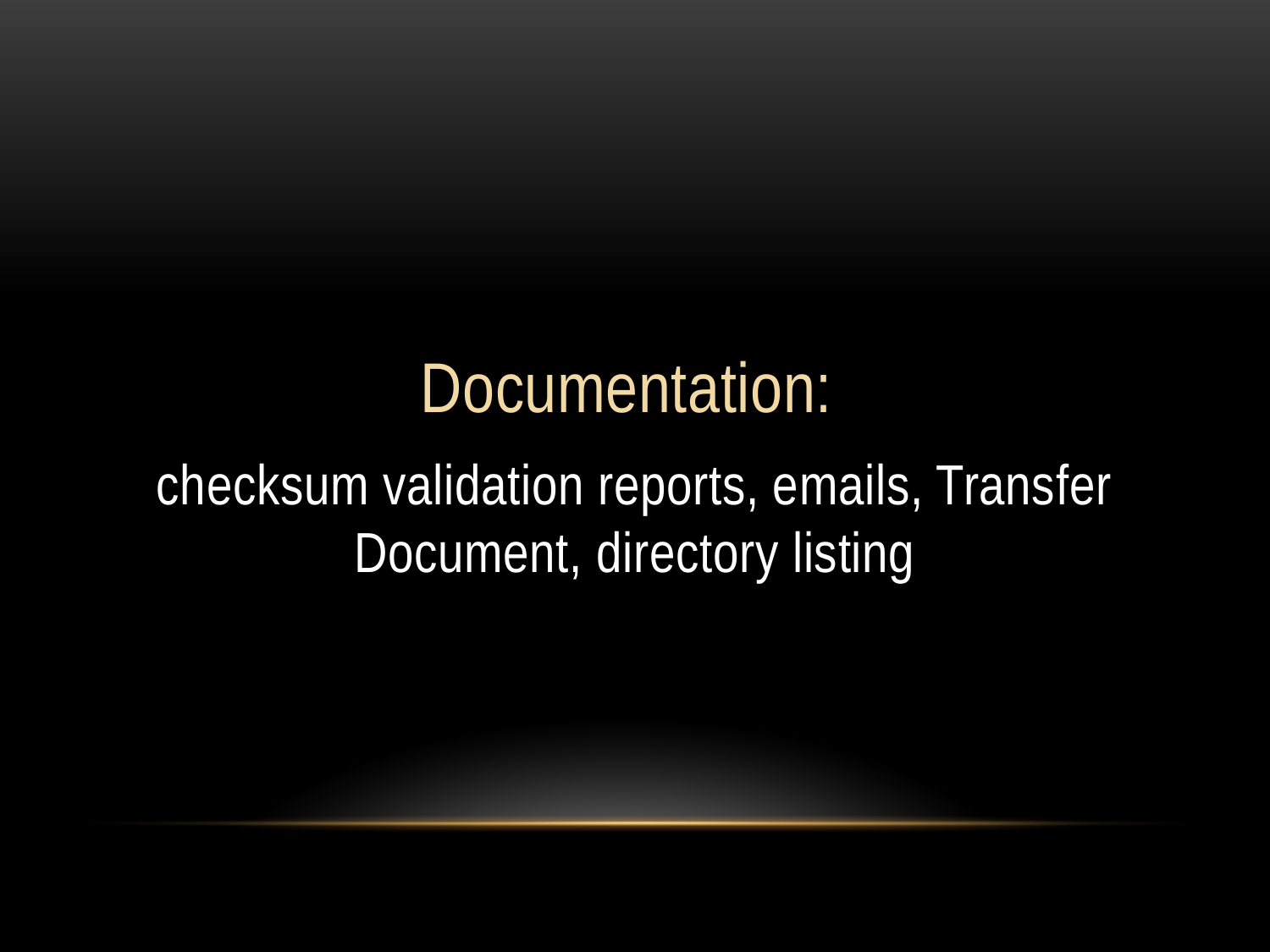

Documentation:
checksum validation reports, emails, Transfer Document, directory listing